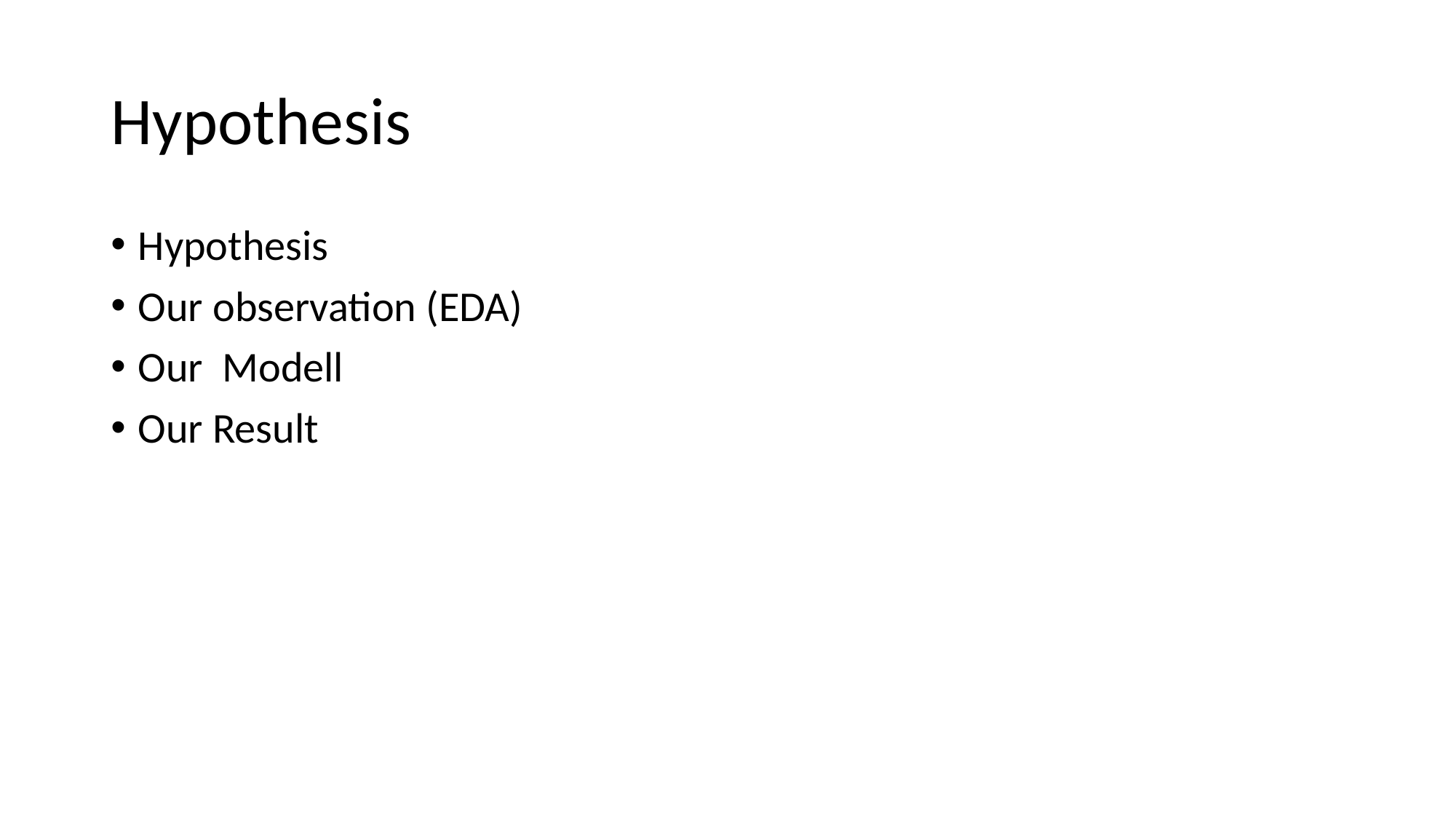

# Hypothesis
Hypothesis
Our observation (EDA)
Our  Modell
Our Result